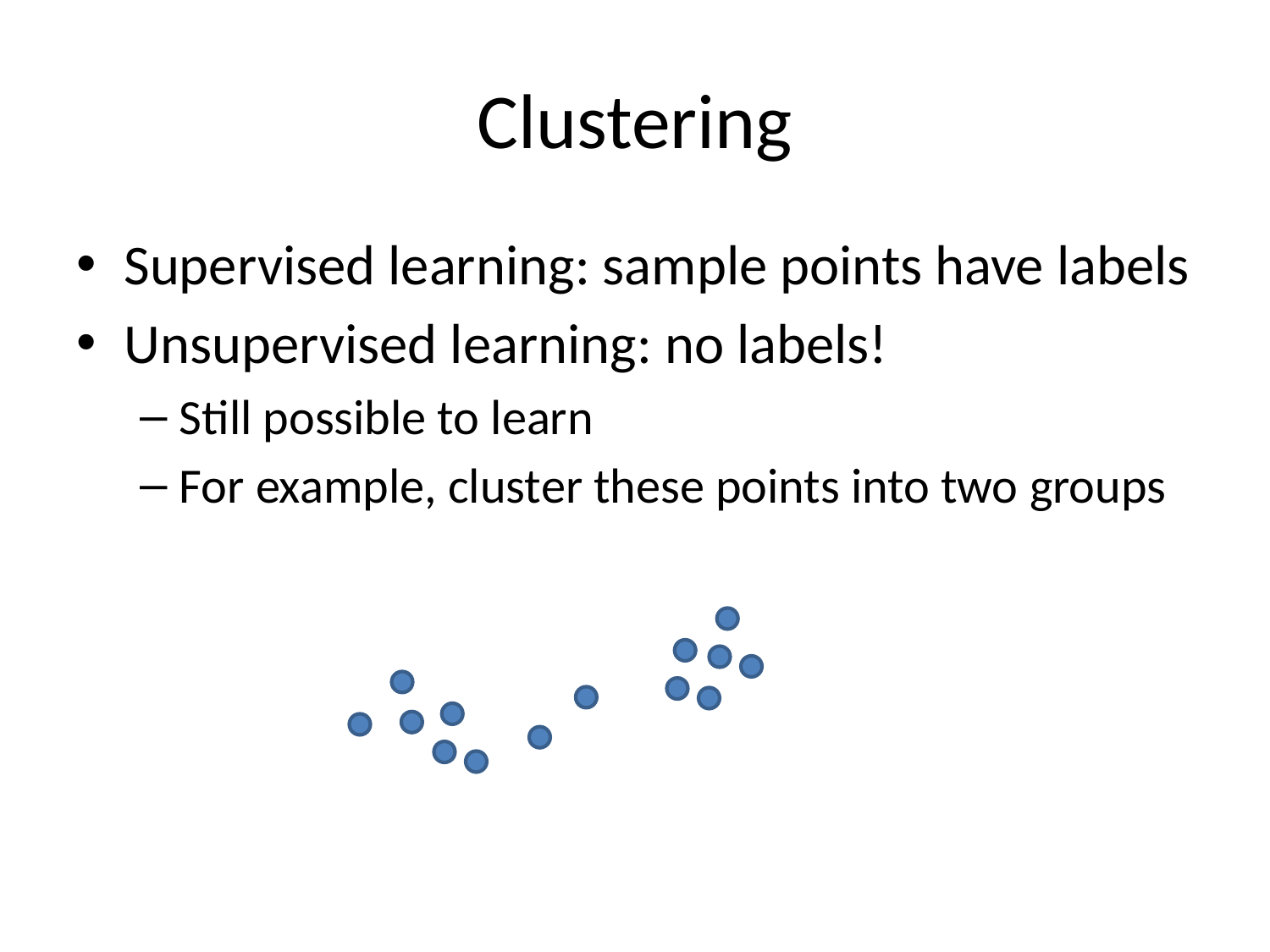

# Clustering
Supervised learning: sample points have labels
Unsupervised learning: no labels!
Still possible to learn
For example, cluster these points into two groups